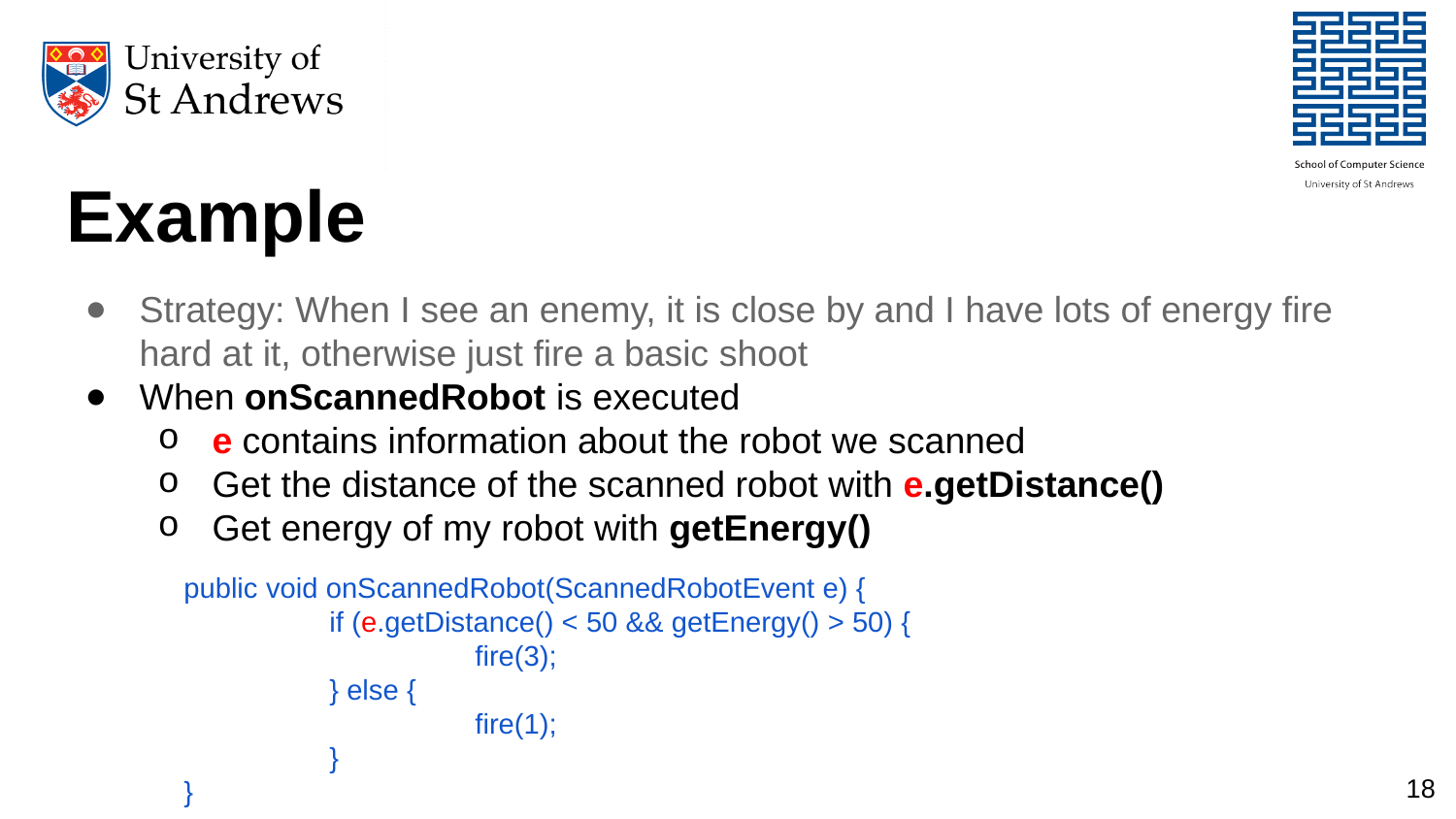

# Example
Strategy: When I see an enemy, it is close by and I have lots of energy fire hard at it, otherwise just fire a basic shoot
When onScannedRobot is executed
e contains information about the robot we scanned
Get the distance of the scanned robot with e.getDistance()
Get energy of my robot with getEnergy()
public void onScannedRobot(ScannedRobotEvent e) {
	if (e.getDistance() < 50 && getEnergy() > 50) {
		fire(3);
	} else {
		fire(1);
	}
}
18